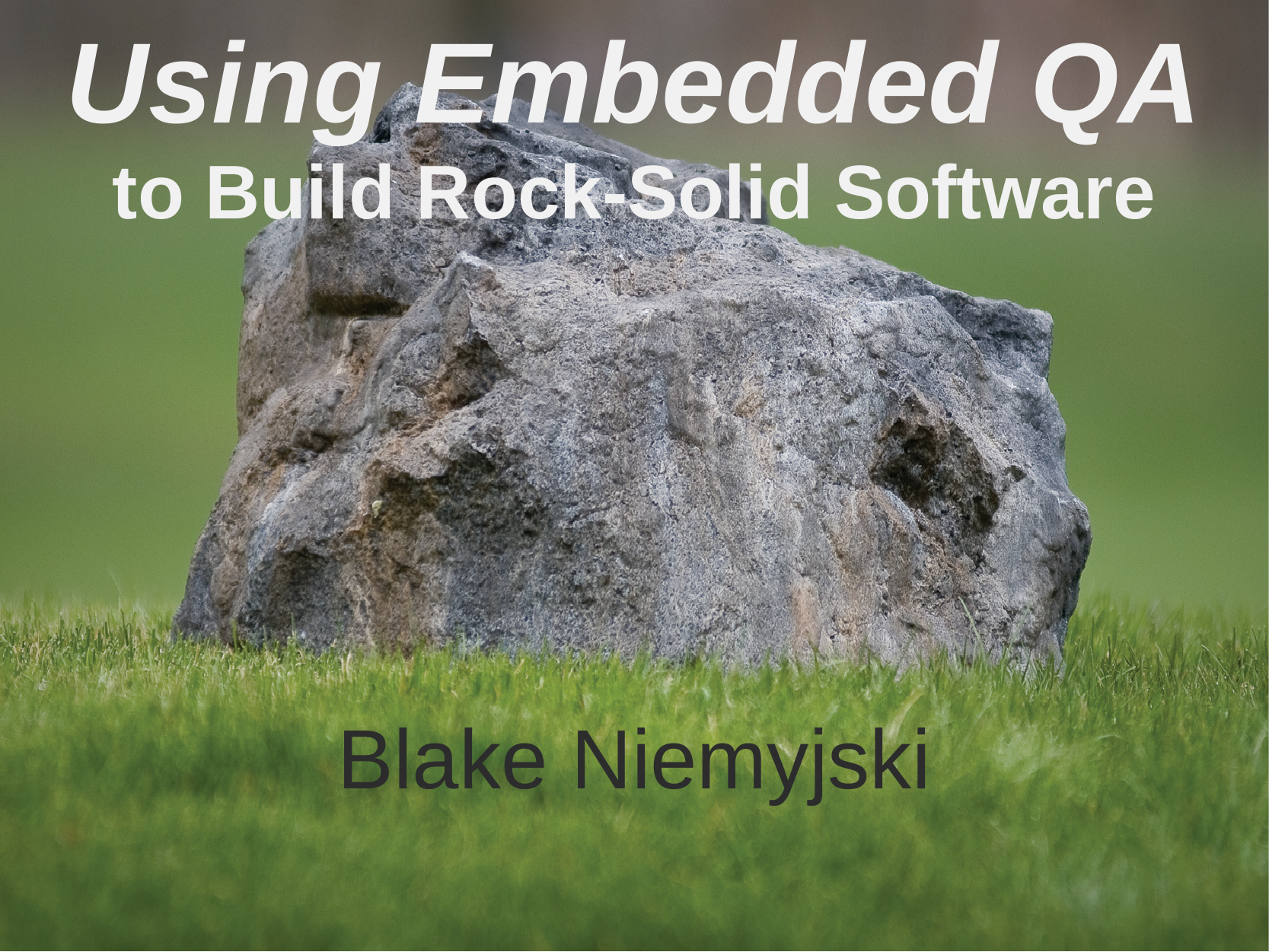

# Using Embedded QA to Build Rock-Solid Software Blake Niemyjski